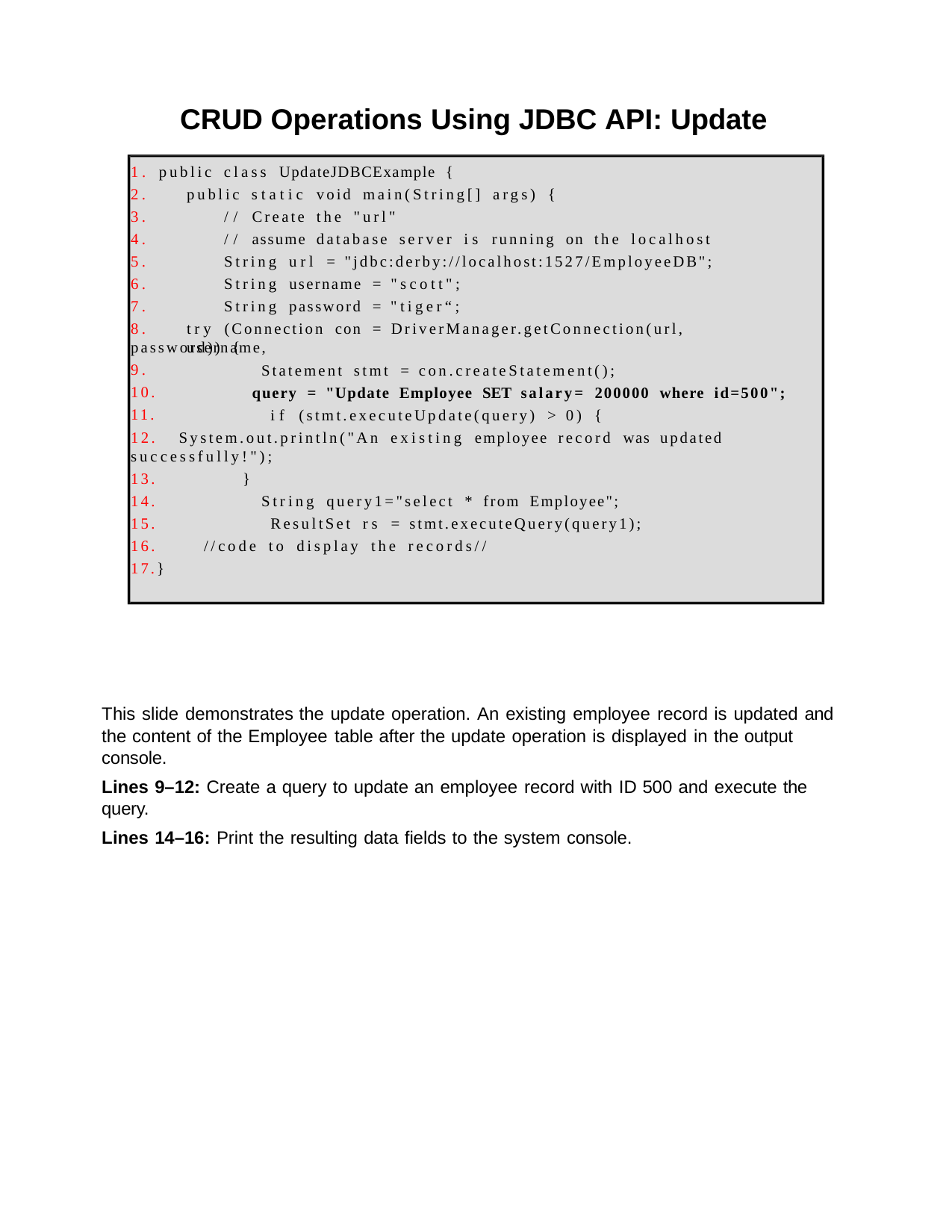

CRUD Operations Using JDBC API: Update

1. public class UpdateJDBCExample {
2.
3.
4.
5.
6.
7.
8.
public static void main(String[] args) {
// Create the "url"
// assume database server is running on the localhost String url = "jdbc:derby://localhost:1527/EmployeeDB"; String username = "scott";
String password = "tiger“;
try (Connection con = DriverManager.getConnection(url, username,
password)) { 9.
10.
11.
Statement stmt = con.createStatement();
query = "Update Employee SET salary= 200000 where id=500";
if (stmt.executeUpdate(query) > 0) {
12.	System.out.println("An existing employee record was updated successfully!");
13.
14.
15.
16.
17.}
}
String query1="select * from Employee"; ResultSet rs = stmt.executeQuery(query1);
//code to display the records//

This slide demonstrates the update operation. An existing employee record is updated and the content of the Employee table after the update operation is displayed in the output console.
Lines 9–12: Create a query to update an employee record with ID 500 and execute the query.
Lines 14–16: Print the resulting data fields to the system console.